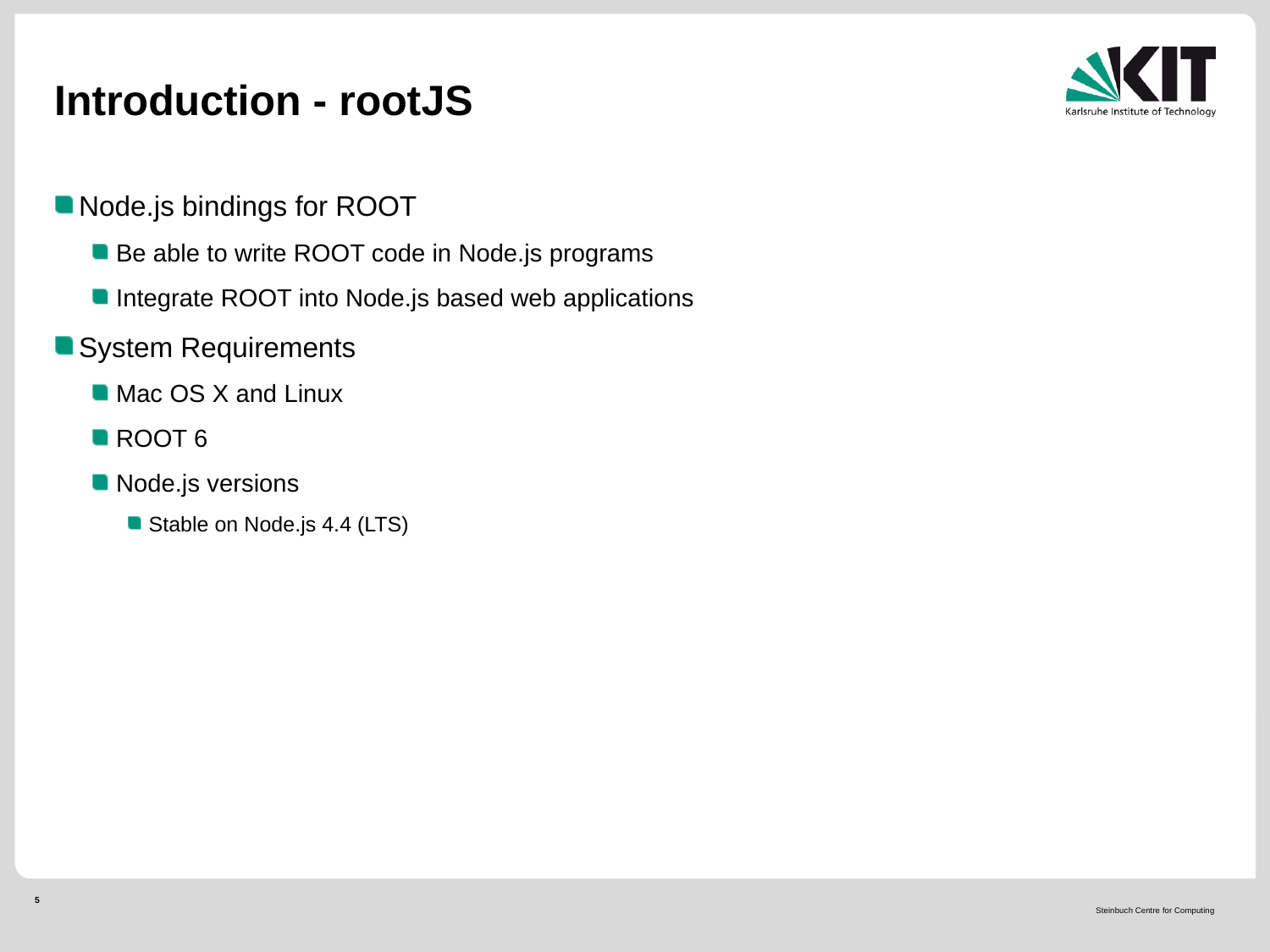

# Introduction - rootJS
Node.js bindings for ROOT
Be able to write ROOT code in Node.js programs
Integrate ROOT into Node.js based web applications
System Requirements
Mac OS X and Linux
ROOT 6
Node.js versions
Stable on Node.js 4.4 (LTS)